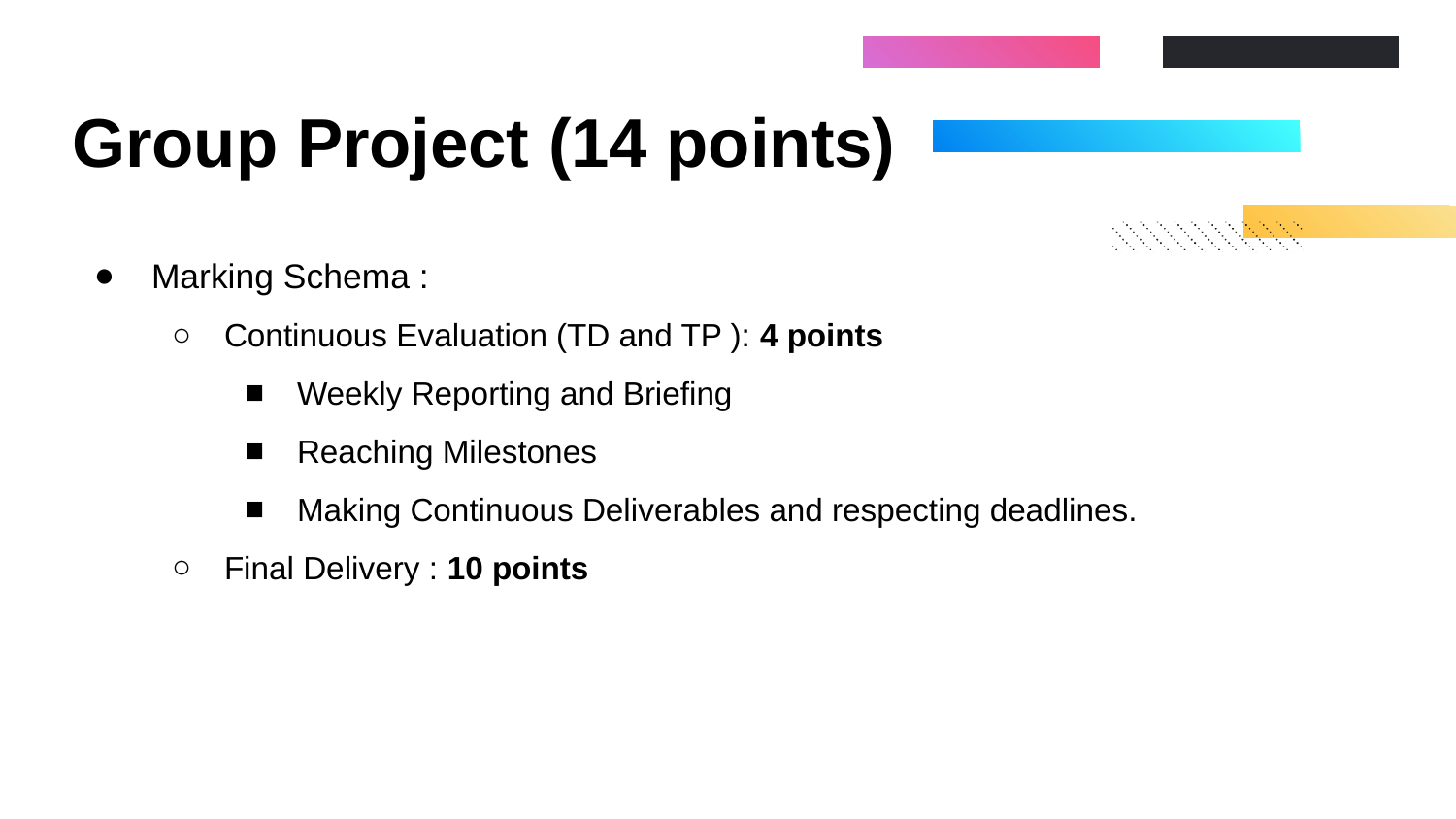

# Group Project (14 points)
Marking Schema :
Continuous Evaluation (TD and TP ): 4 points
Weekly Reporting and Briefing
Reaching Milestones
Making Continuous Deliverables and respecting deadlines.
Final Delivery : 10 points